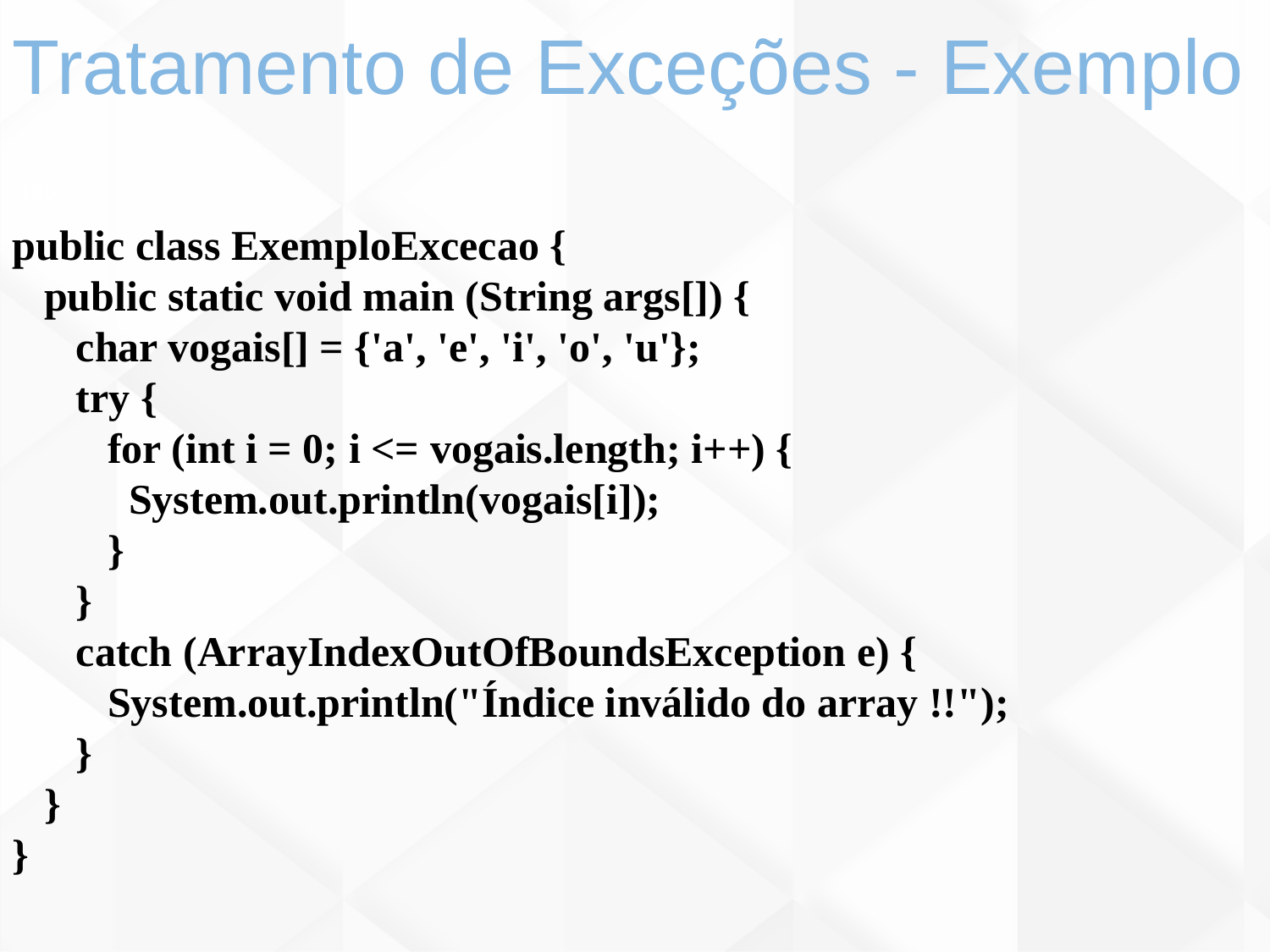

Tratamento de Exceções - Exemplo
136
public class ExemploExcecao {
   public static void main (String args[]) {
      char vogais[] = {'a', 'e', 'i', 'o', 'u'};
      try {
         for (int i = 0; i <= vogais.length; i++) {
           System.out.println(vogais[i]);
         }
      }
      catch (ArrayIndexOutOfBoundsException e) {
         System.out.println("Índice inválido do array !!");
      }
   }
}